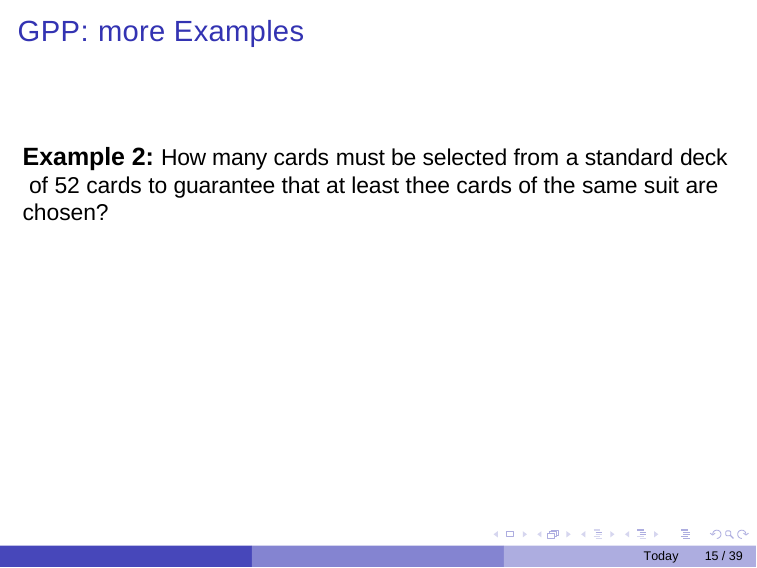

# GPP: more Examples
Example 2: How many cards must be selected from a standard deck  of 52 cards to guarantee that at least thee cards of the same suit are  chosen?

Today
15 / 39